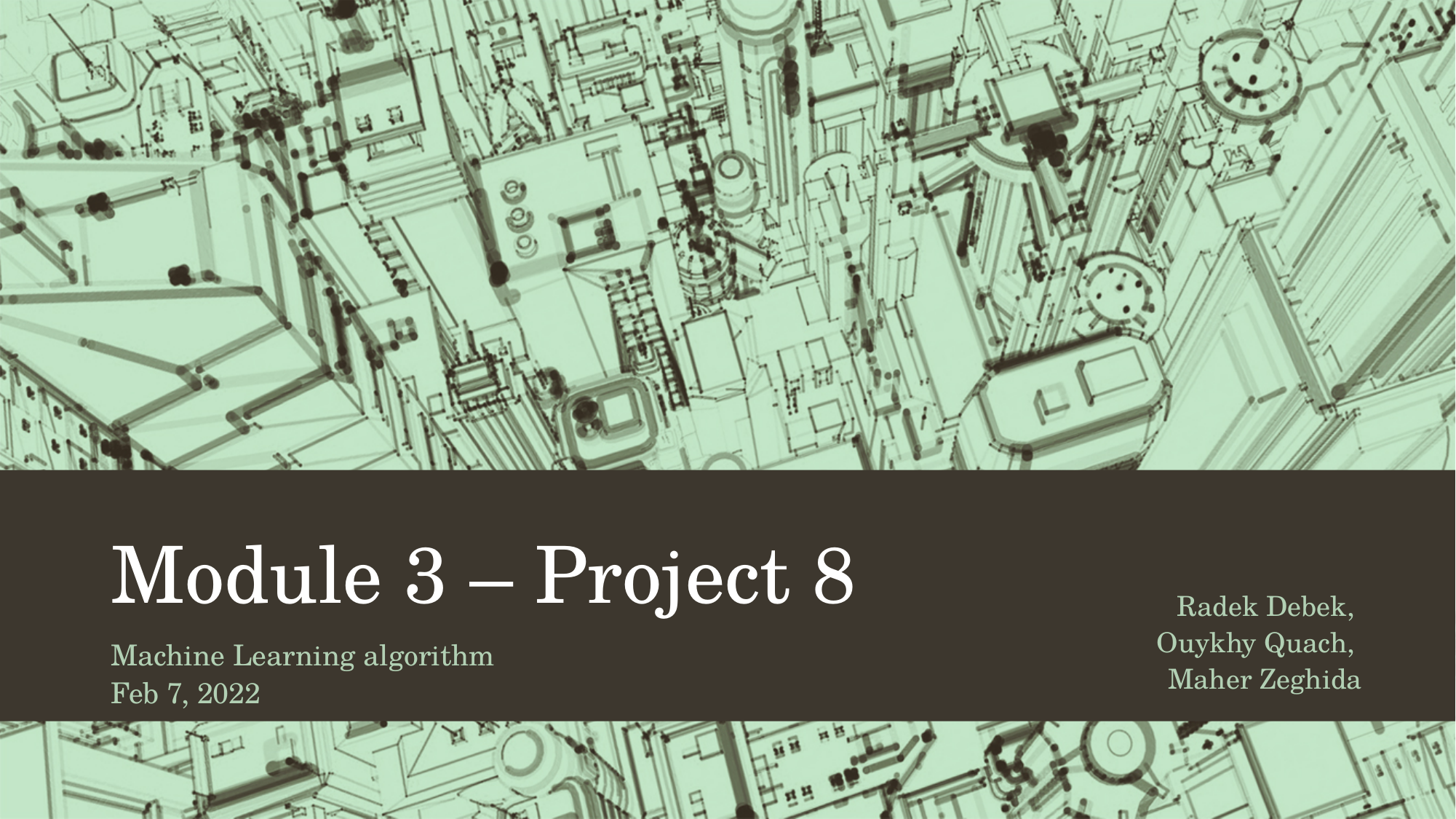

# Module 3 – Project 8
Radek Debek,
Ouykhy Quach,
Maher Zeghida
Machine Learning algorithm
Feb 7, 2022